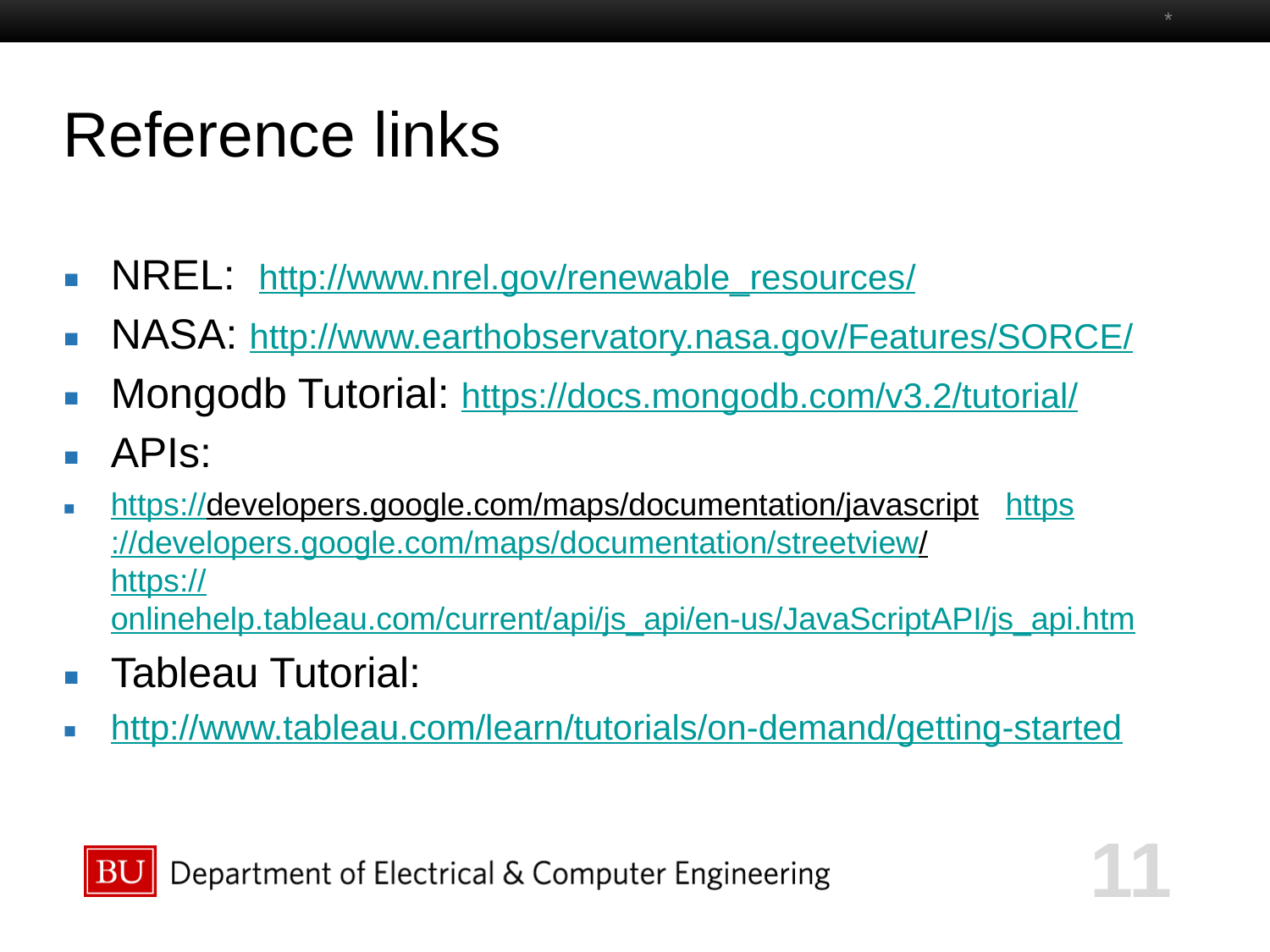

*
# Reference links

NREL:  http://www.nrel.gov/renewable_resources/
NASA: http://www.earthobservatory.nasa.gov/Features/SORCE/
Mongodb Tutorial: https://docs.mongodb.com/v3.2/tutorial/
APIs:
https://developers.google.com/maps/documentation/javascript   https://developers.google.com/maps/documentation/streetview/                    https://onlinehelp.tableau.com/current/api/js_api/en-us/JavaScriptAPI/js_api.htm
Tableau Tutorial:
http://www.tableau.com/learn/tutorials/on-demand/getting-started

11